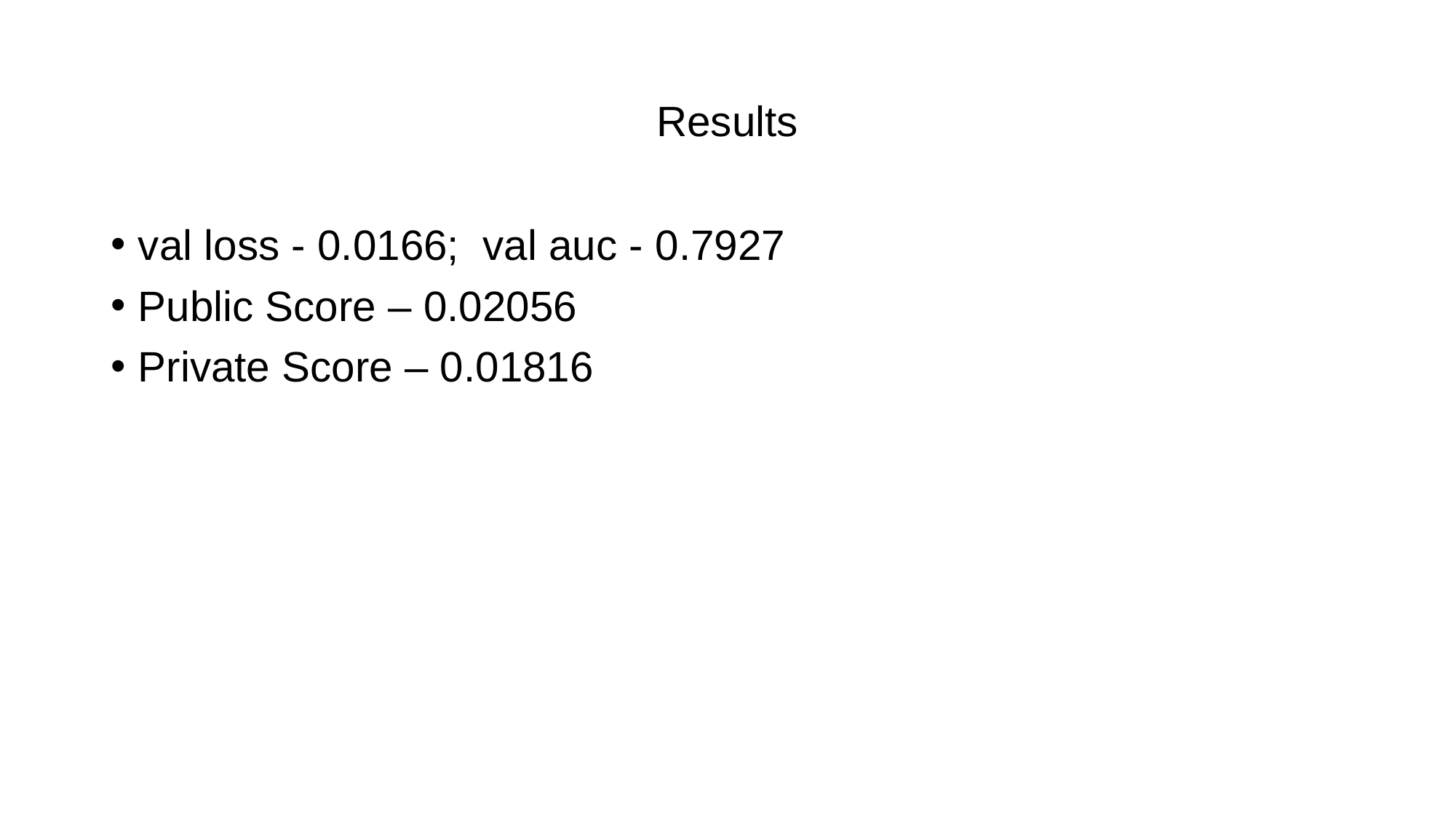

# Results
val loss - 0.0166;  val auc - 0.7927
Public Score – 0.02056
Private Score – 0.01816